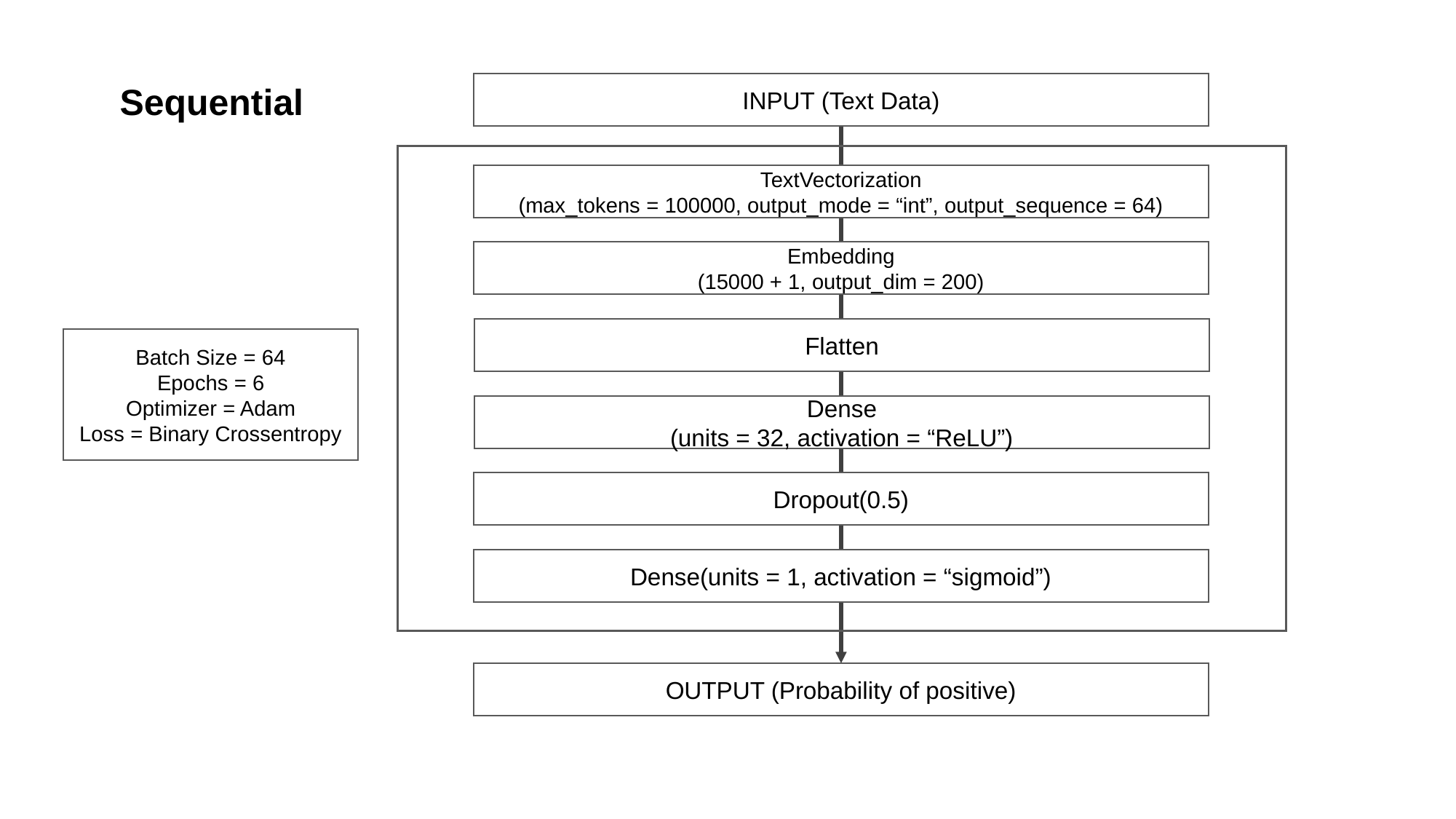

Sequential
INPUT (Text Data)

TextVectorization
(max_tokens = 100000, output_mode = “int”, output_sequence = 64)
Embedding
(15000 + 1, output_dim = 200)
Flatten
Batch Size = 64
Epochs = 6
Optimizer = Adam
Loss = Binary Crossentropy
Dense
(units = 32, activation = “ReLU”)
Dropout(0.5)
Dense(units = 1, activation = “sigmoid”)
OUTPUT (Probability of positive)